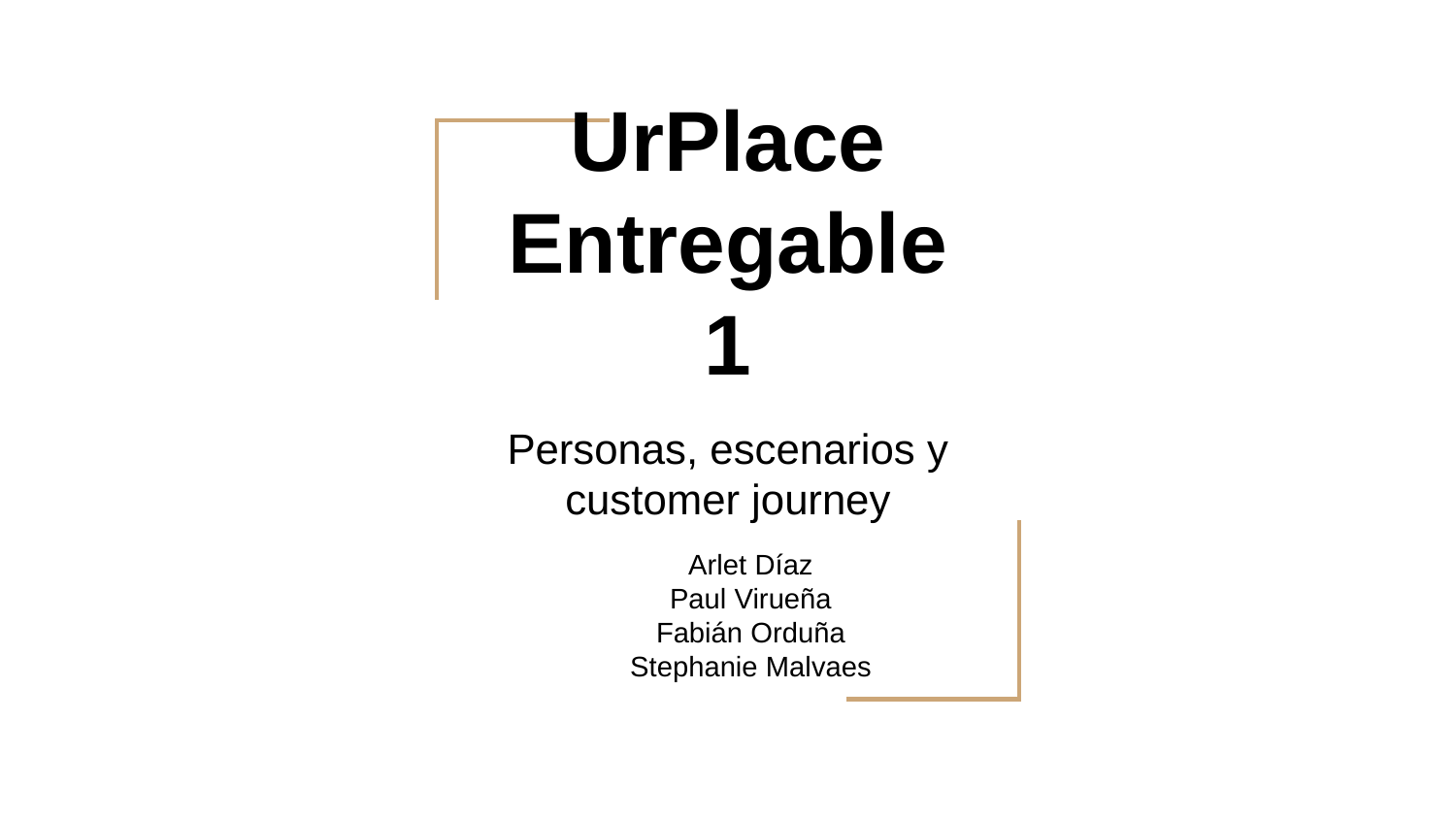

# UrPlace
Entregable 1
Personas, escenarios y customer journey
Arlet Díaz
Paul Virueña
Fabián Orduña
Stephanie Malvaes